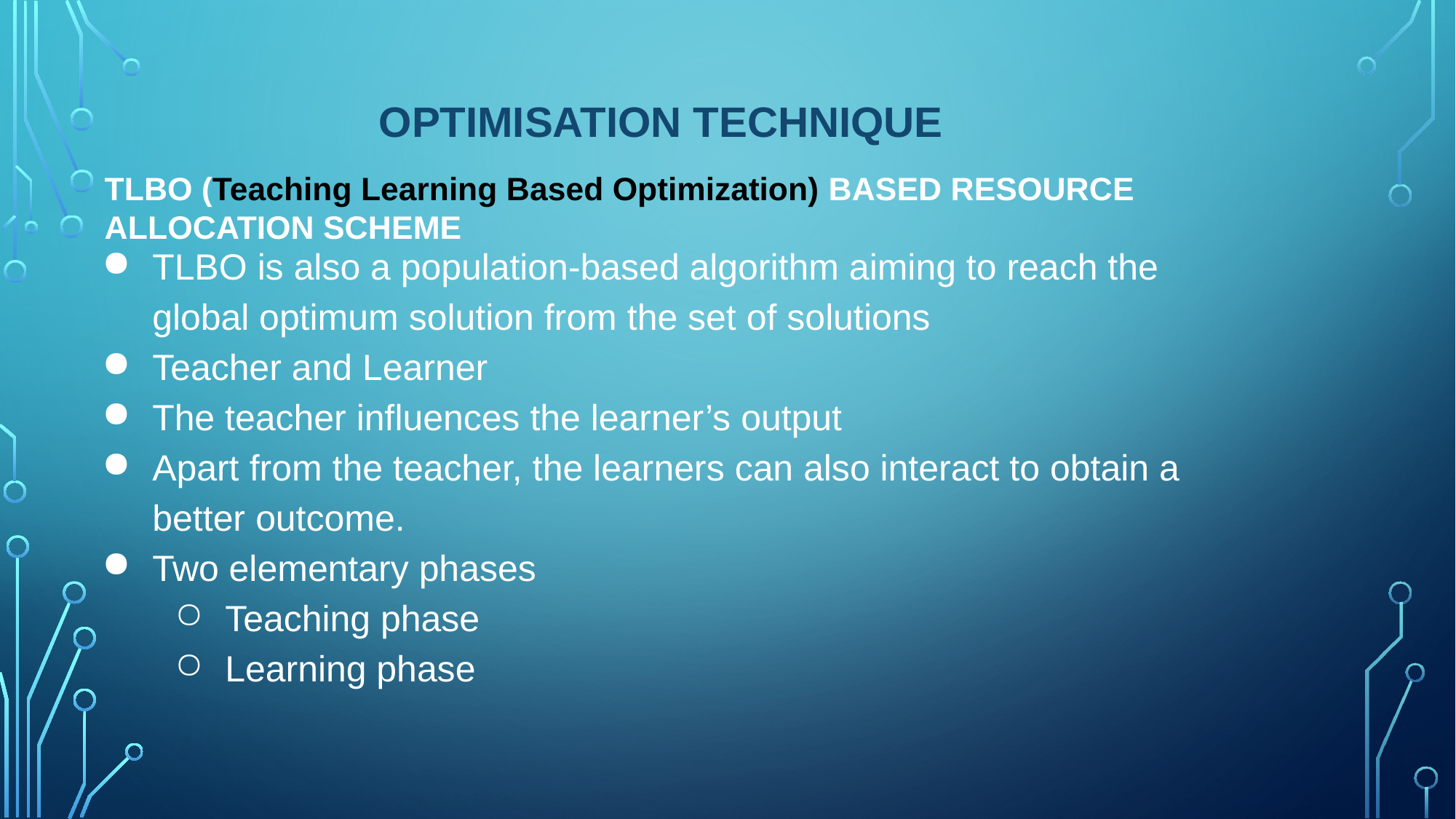

OPTIMISATION TECHNIQUE
TLBO (Teaching Learning Based Optimization) BASED RESOURCE ALLOCATION SCHEME
TLBO is also a population-based algorithm aiming to reach the global optimum solution from the set of solutions
Teacher and Learner
The teacher influences the learner’s output
Apart from the teacher, the learners can also interact to obtain a better outcome.
Two elementary phases
Teaching phase
Learning phase